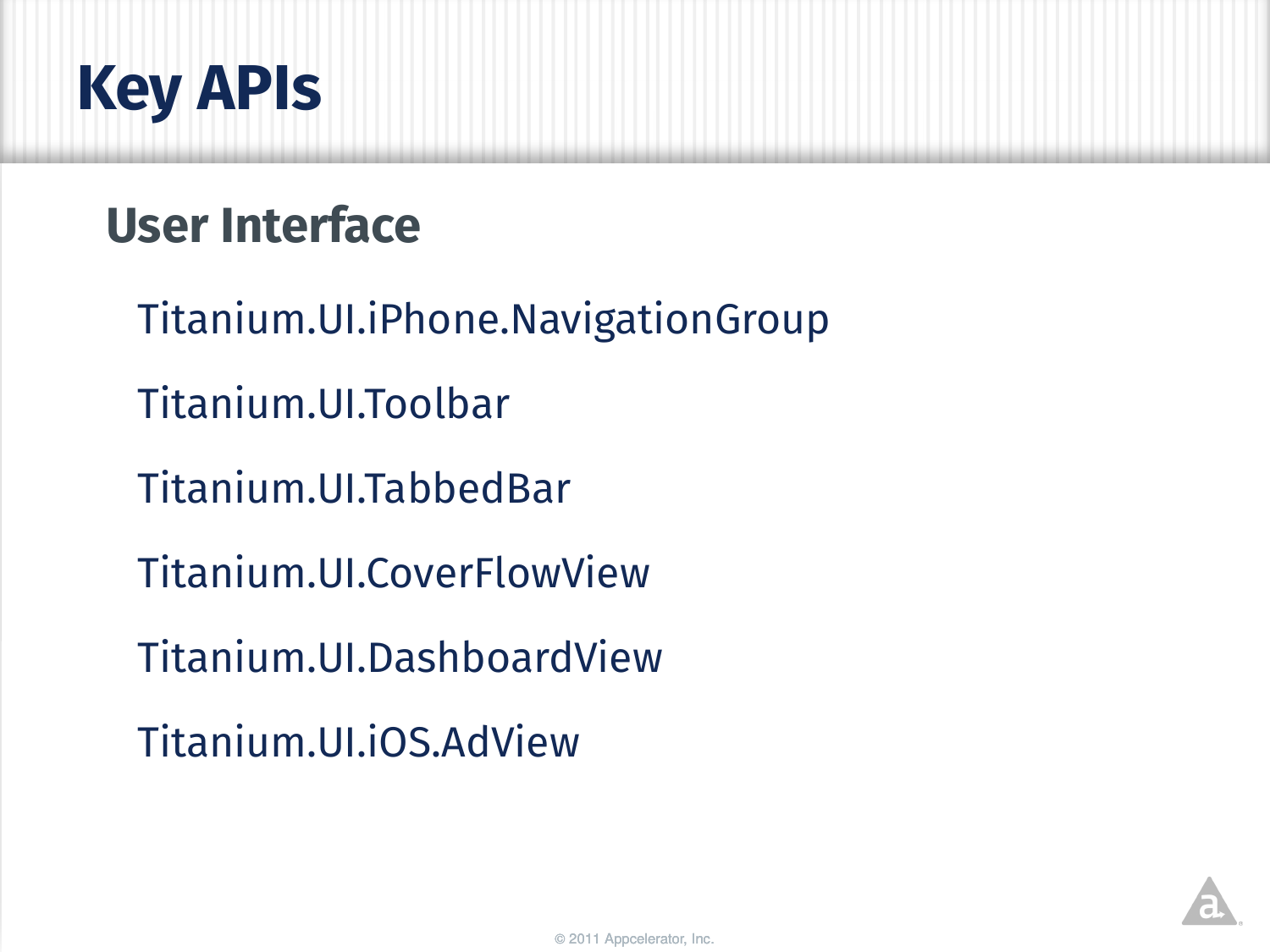

# Key APIs
User Interface
Titanium.UI.iPhone.NavigationGroup
Titanium.UI.Toolbar
Titanium.UI.TabbedBar
Titanium.UI.CoverFlowView
Titanium.UI.DashboardView
Titanium.UI.iOS.AdView